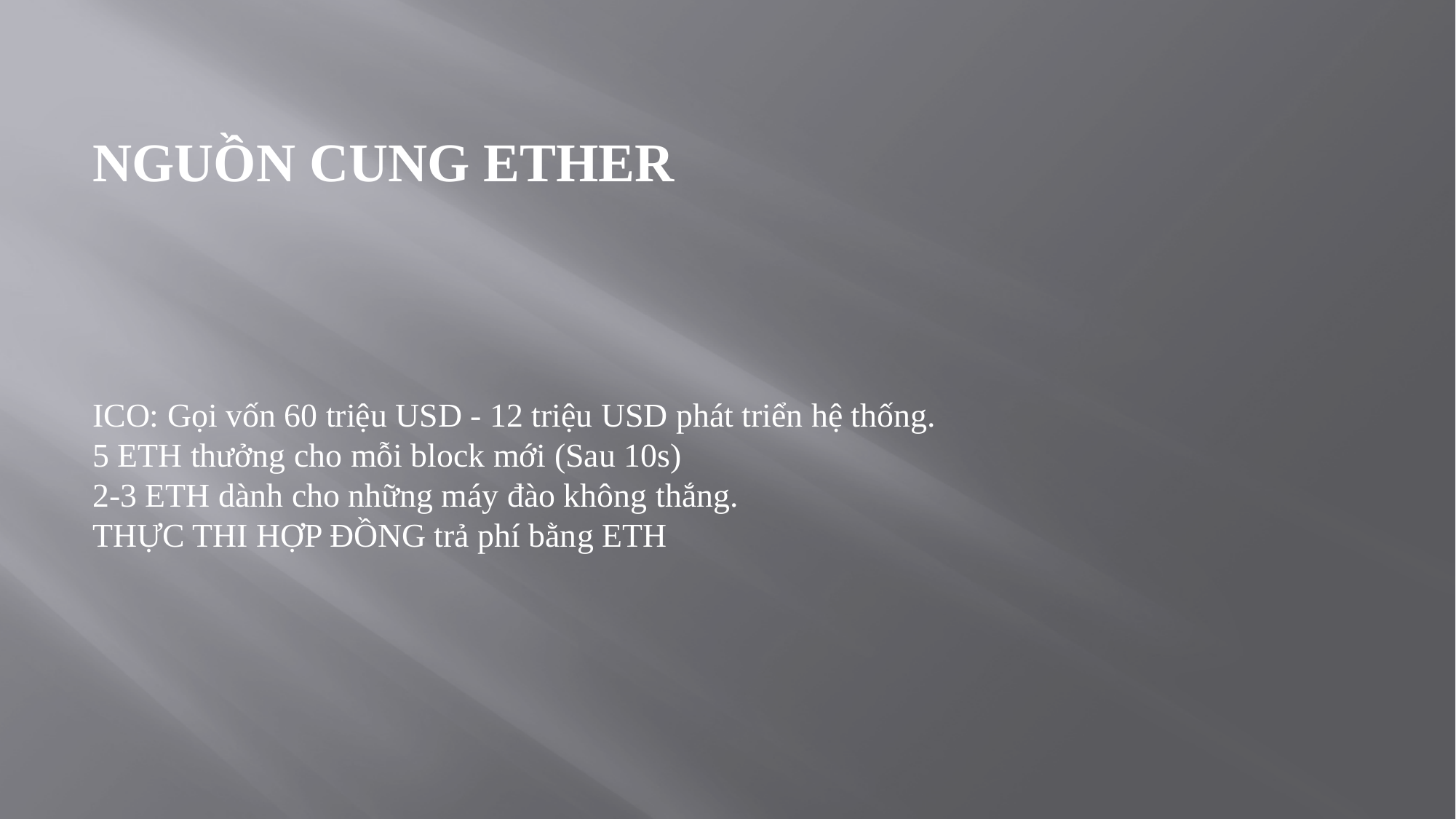

Nguồn cung ETHER
ICO: Gọi vốn 60 triệu USD - 12 triệu USD phát triển hệ thống.
5 ETH thưởng cho mỗi block mới (Sau 10s)
2-3 ETH dành cho những máy đào không thắng.
THỰC THI HỢP ĐỒNG trả phí bằng ETH